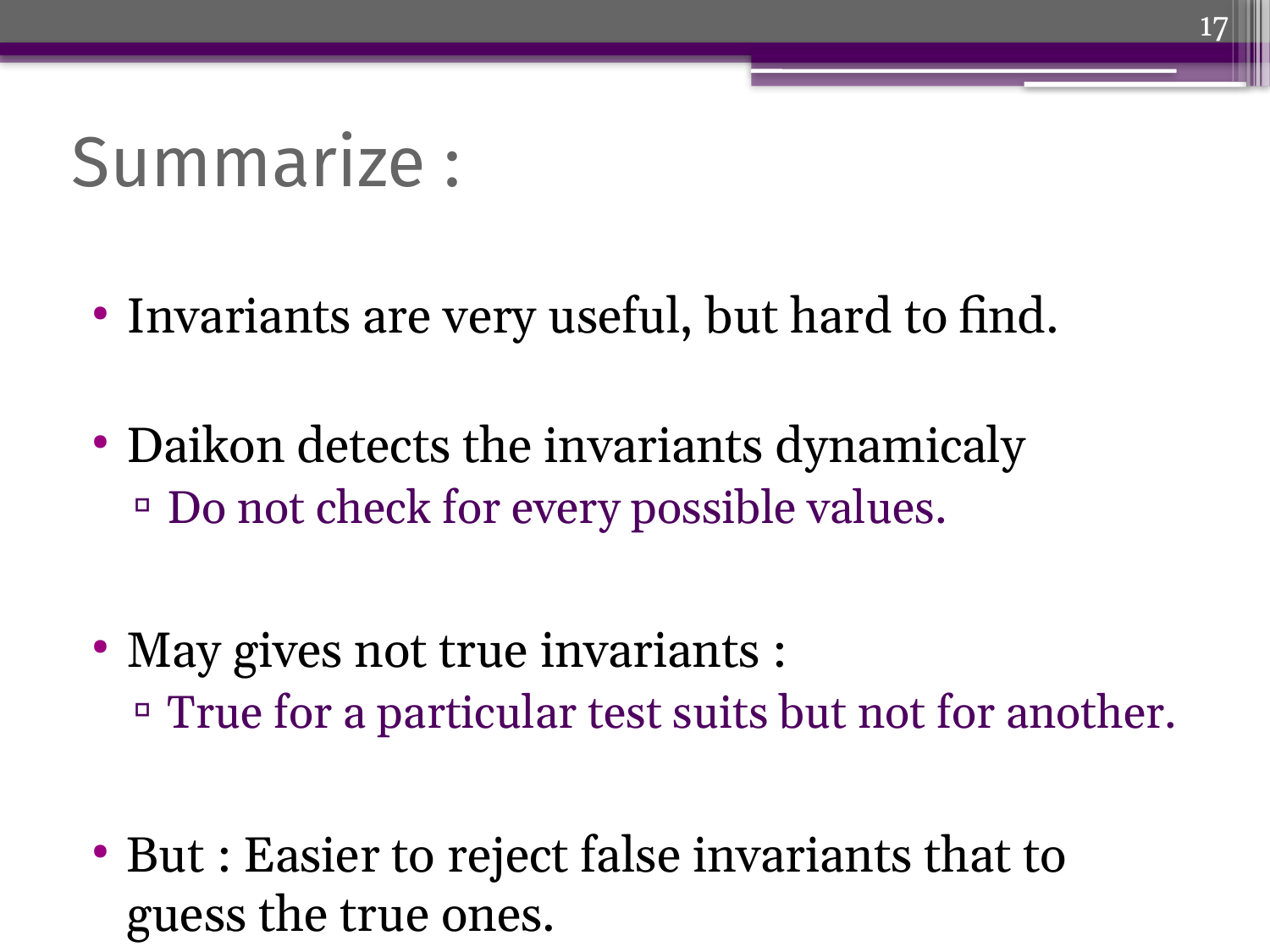

17
# Summarize :
Invariants are very useful, but hard to find.

Daikon detects the invariants dynamicaly
Do not check for every possible values.

May gives not true invariants :
True for a particular test suits but not for another.

But : Easier to reject false invariants that to guess the true ones.